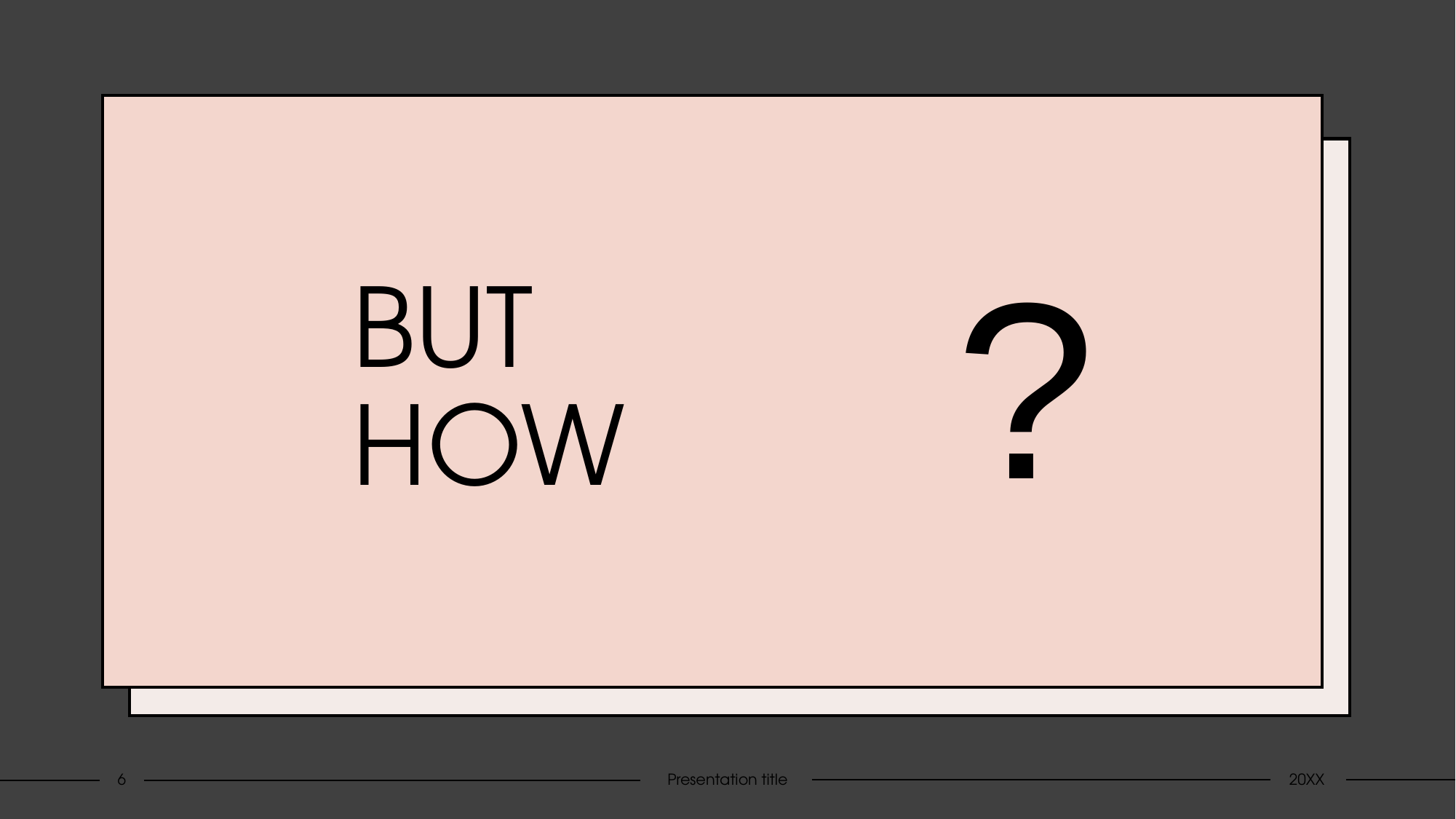

?
# BUT HOW
6
Presentation title
20XX